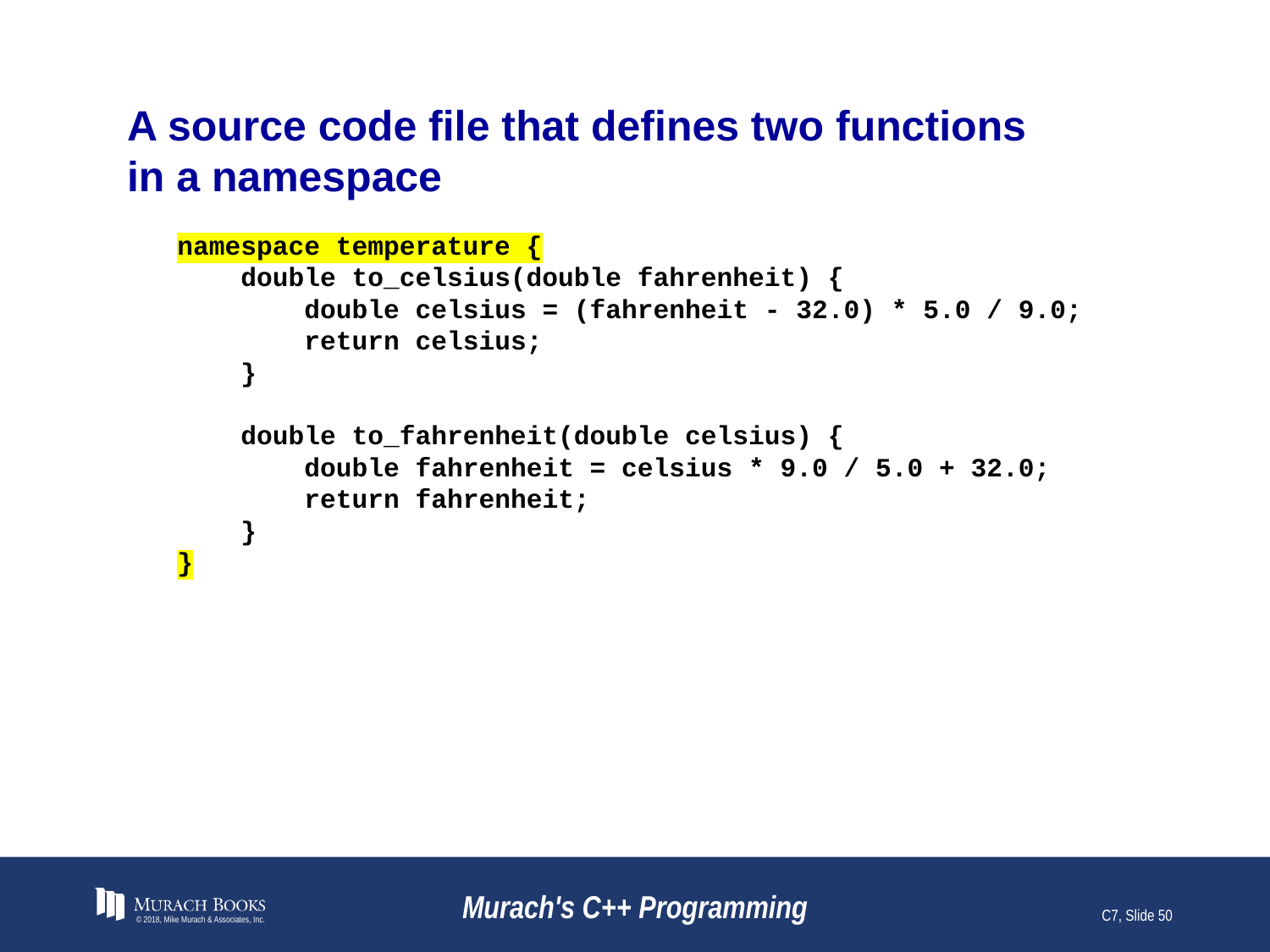

# A source code file that defines two functions in a namespace
namespace temperature {
    double to_celsius(double fahrenheit) {
        double celsius = (fahrenheit - 32.0) * 5.0 / 9.0;
        return celsius;
    }

    double to_fahrenheit(double celsius) {
        double fahrenheit = celsius * 9.0 / 5.0 + 32.0;
        return fahrenheit;
    }
}

© 2018, Mike Murach & Associates, Inc.
Murach's C++ Programming

C7, Slide 50